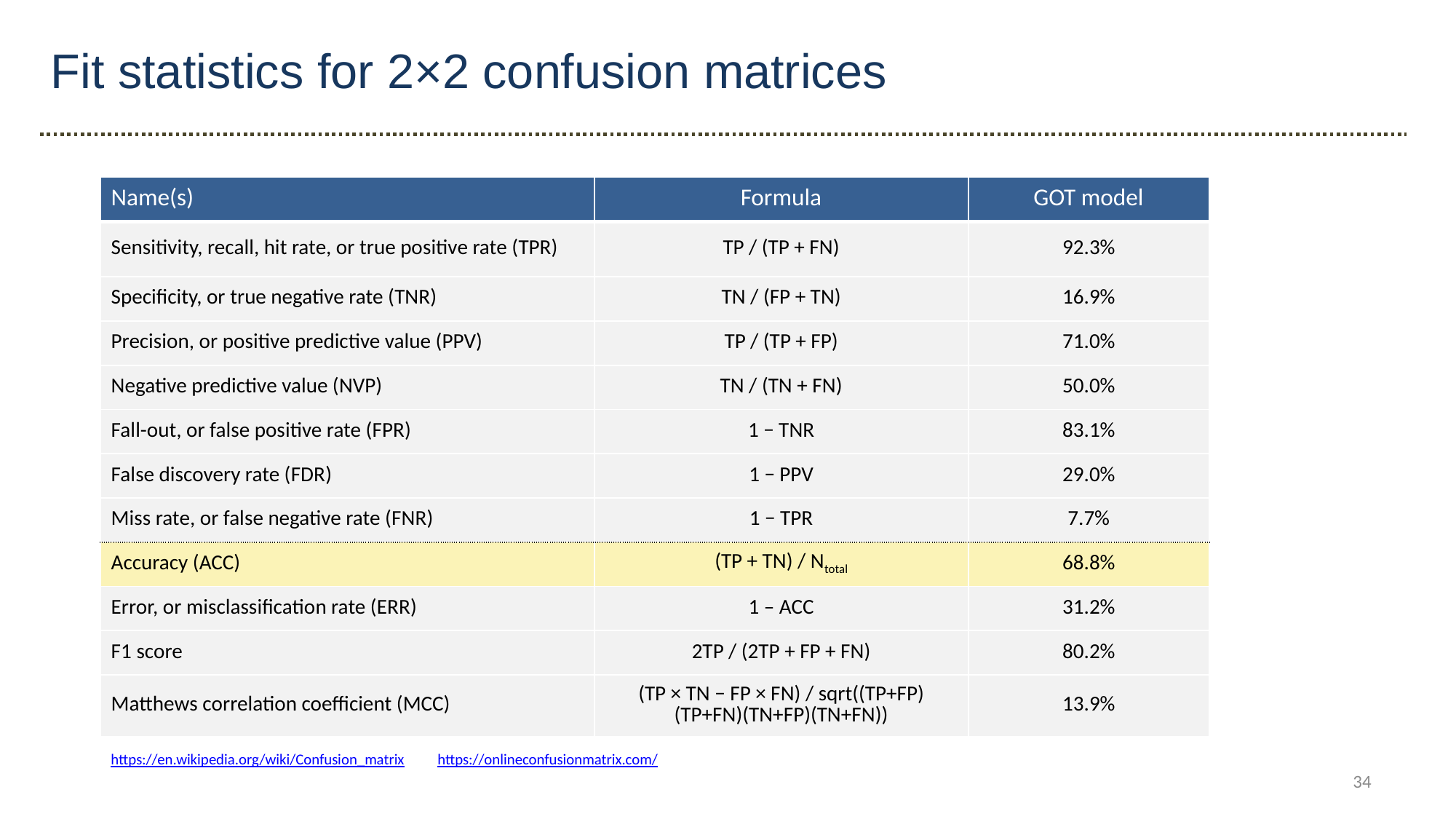

Fit statistics for 2×2 confusion matrices
| Name(s) | Formula | GOT model |
| --- | --- | --- |
| Sensitivity, recall, hit rate, or true positive rate (TPR) | TP / (TP + FN) | 92.3% |
| Specificity, or true negative rate (TNR) | TN / (FP + TN) | 16.9% |
| Precision, or positive predictive value (PPV) | TP / (TP + FP) | 71.0% |
| Negative predictive value (NVP) | TN / (TN + FN) | 50.0% |
| Fall-out, or false positive rate (FPR) | 1 − TNR | 83.1% |
| False discovery rate (FDR) | 1 − PPV | 29.0% |
| Miss rate, or false negative rate (FNR) | 1 − TPR | 7.7% |
| Accuracy (ACC) | (TP + TN) / Ntotal | 68.8% |
| Error, or misclassification rate (ERR) | 1 – ACC | 31.2% |
| F1 score | 2TP / (2TP + FP + FN) | 80.2% |
| Matthews correlation coefficient (MCC) | (TP × TN − FP × FN) / sqrt((TP+FP)(TP+FN)(TN+FP)(TN+FN)) | 13.9% |
https://en.wikipedia.org/wiki/Confusion_matrix
https://onlineconfusionmatrix.com/
34